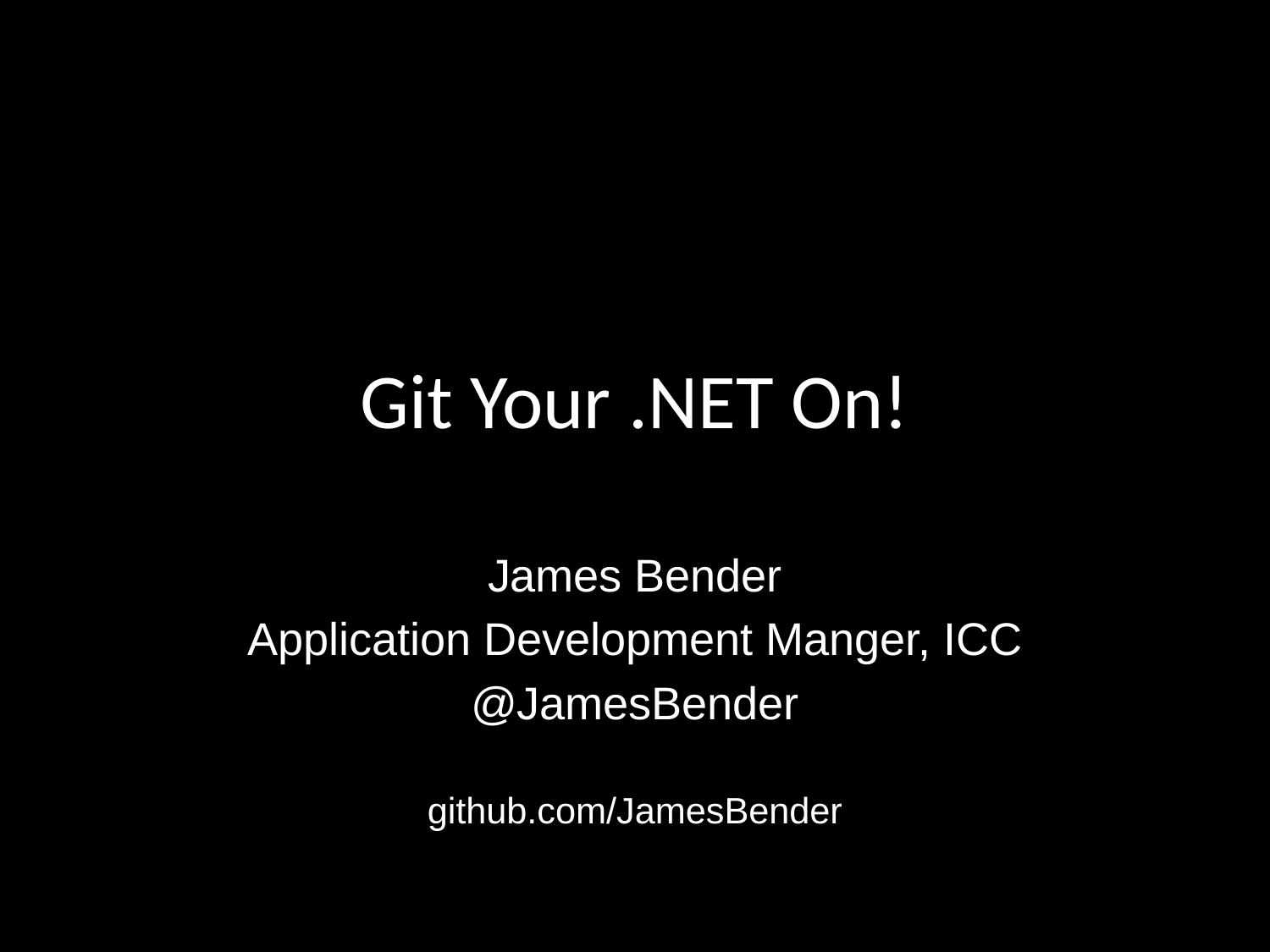

# Git Your .NET On!
James Bender
Application Development Manger, ICC
@JamesBender

github.com/JamesBender